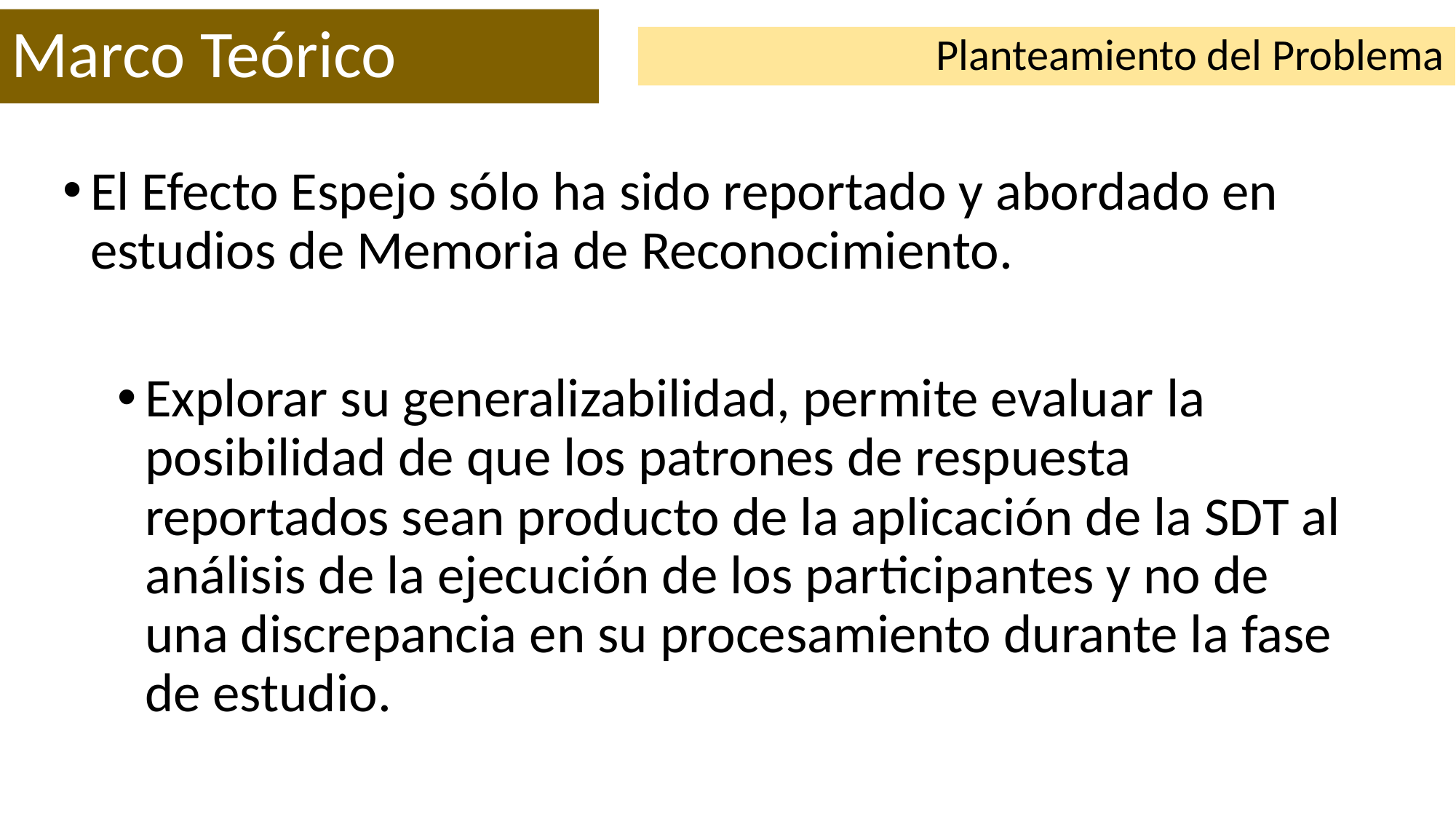

Marco Teórico
Planteamiento del Problema
#
El Efecto Espejo sólo ha sido reportado y abordado en estudios de Memoria de Reconocimiento.

Explorar su generalizabilidad, permite evaluar la posibilidad de que los patrones de respuesta reportados sean producto de la aplicación de la SDT al análisis de la ejecución de los participantes y no de una discrepancia en su procesamiento durante la fase de estudio.